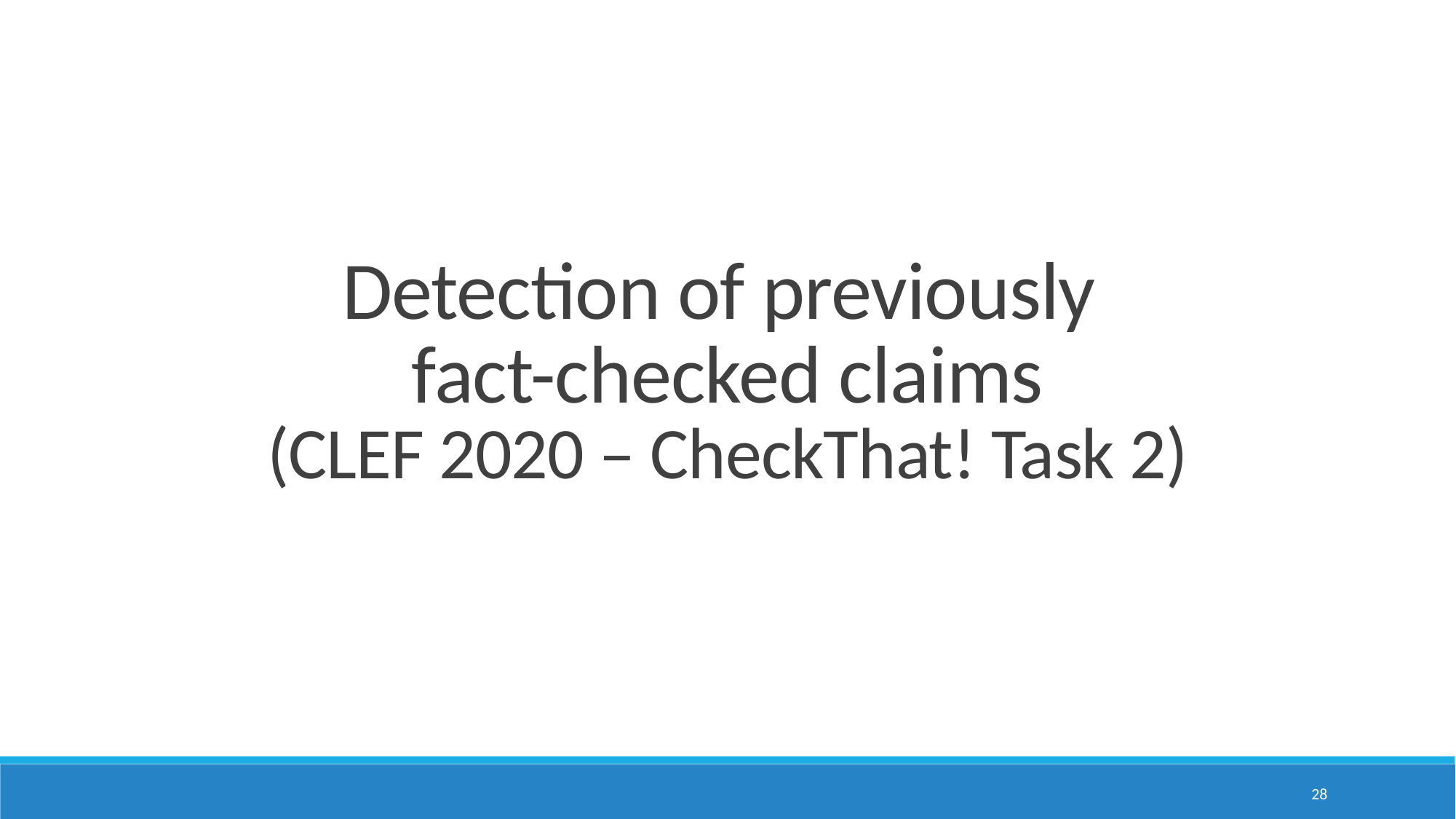

Detection of previously
fact-checked claims
(CLEF 2020 – CheckThat! Task 2)
28